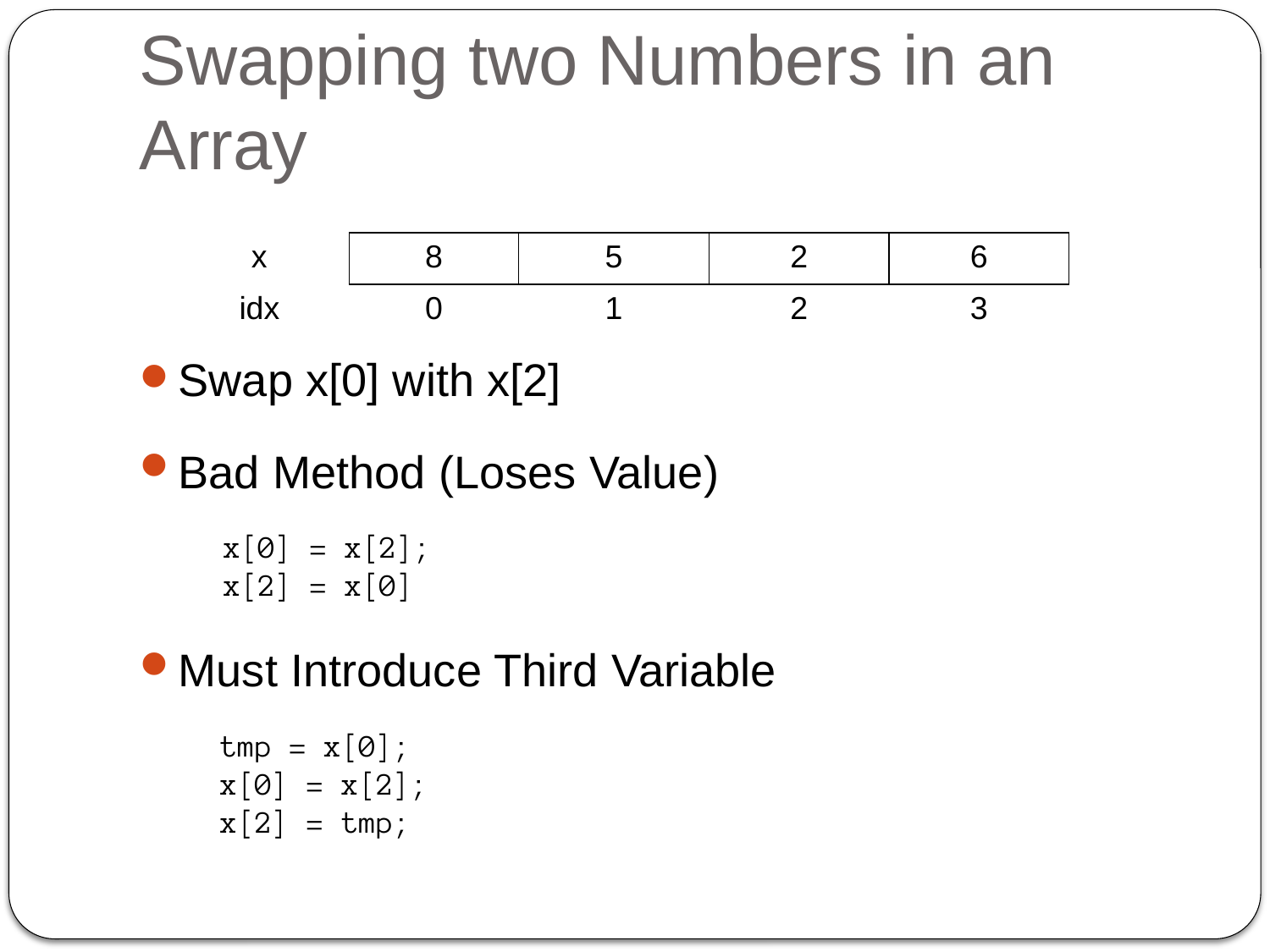

# Swapping two Numbers in an Array
| x | 8 | 5 | 2 | 6 |
| --- | --- | --- | --- | --- |
| idx | 0 | 1 | 2 | 3 |
Swap x[0] with x[2]

Bad Method (Loses Value)

x[0] = x[2];
x[2] = x[0]
Must Introduce Third Variable

tmp = x[0];
x[0] = x[2];
x[2] = tmp;